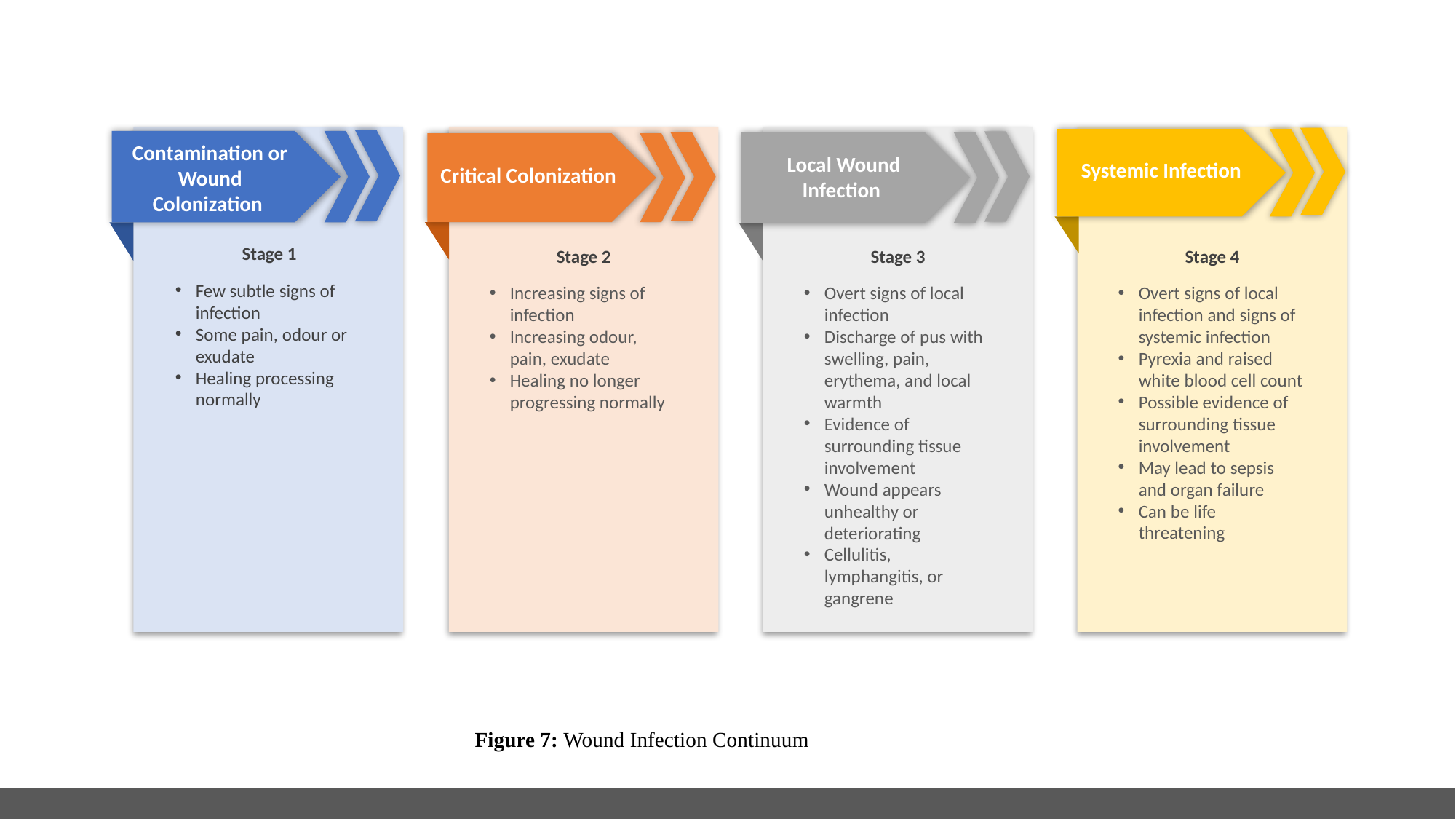

Contamination or Wound Colonization
Local Wound Infection
Systemic Infection
Critical Colonization
Stage 1
Few subtle signs of infection
Some pain, odour or exudate
Healing processing normally
Stage 2
Increasing signs of infection
Increasing odour, pain, exudate
Healing no longer progressing normally
Stage 3
Overt signs of local infection
Discharge of pus with swelling, pain, erythema, and local warmth
Evidence of surrounding tissue involvement
Wound appears unhealthy or deteriorating
Cellulitis, lymphangitis, or gangrene
Stage 4
Overt signs of local infection and signs of systemic infection
Pyrexia and raised white blood cell count
Possible evidence of surrounding tissue involvement
May lead to sepsis and organ failure
Can be life threatening
Figure 7: Wound Infection Continuum